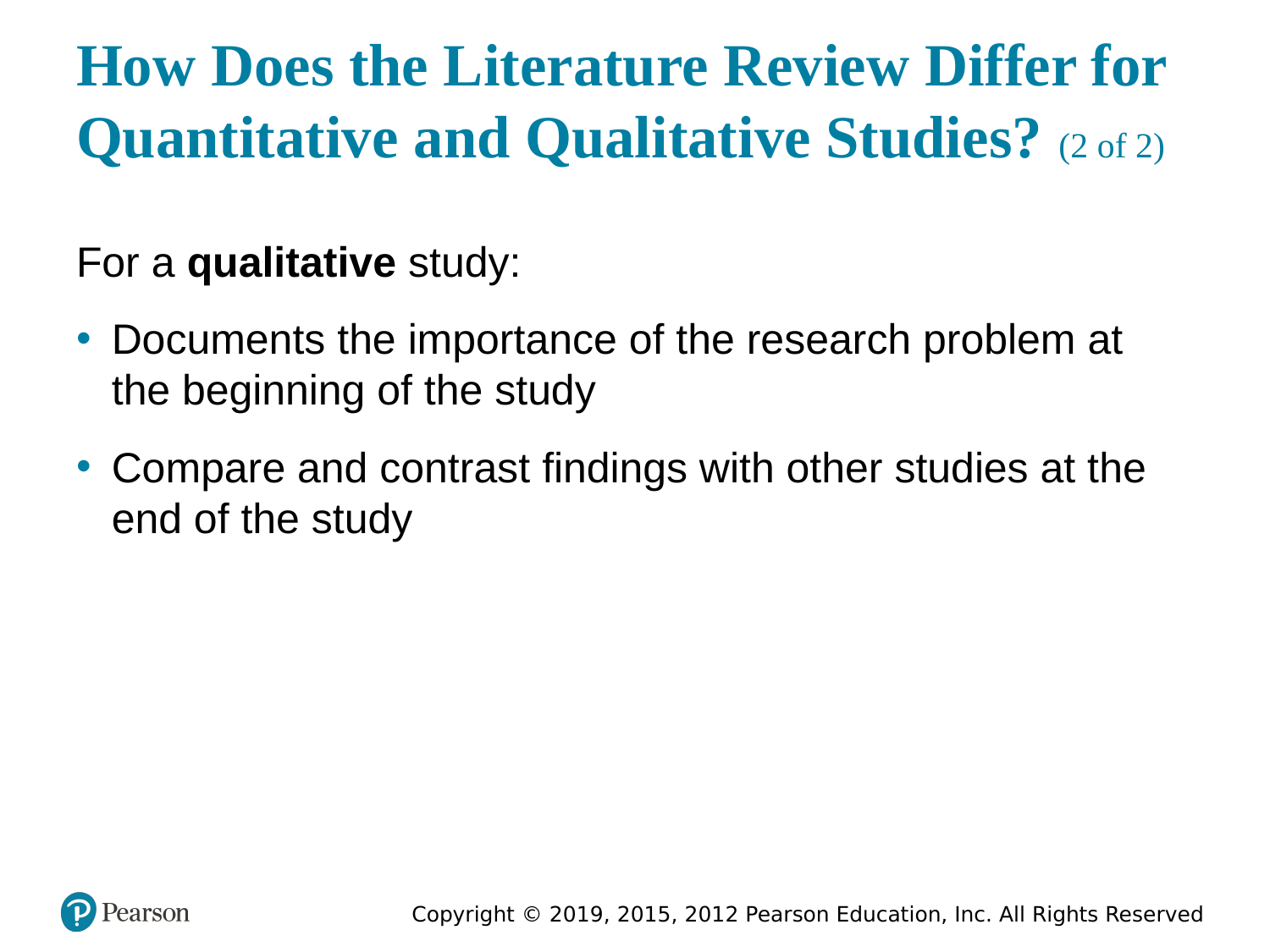

# How Does the Literature Review Differ for Quantitative and Qualitative Studies? (2 of 2)
For a qualitative study:
Documents the importance of the research problem at the beginning of the study
Compare and contrast findings with other studies at the end of the study